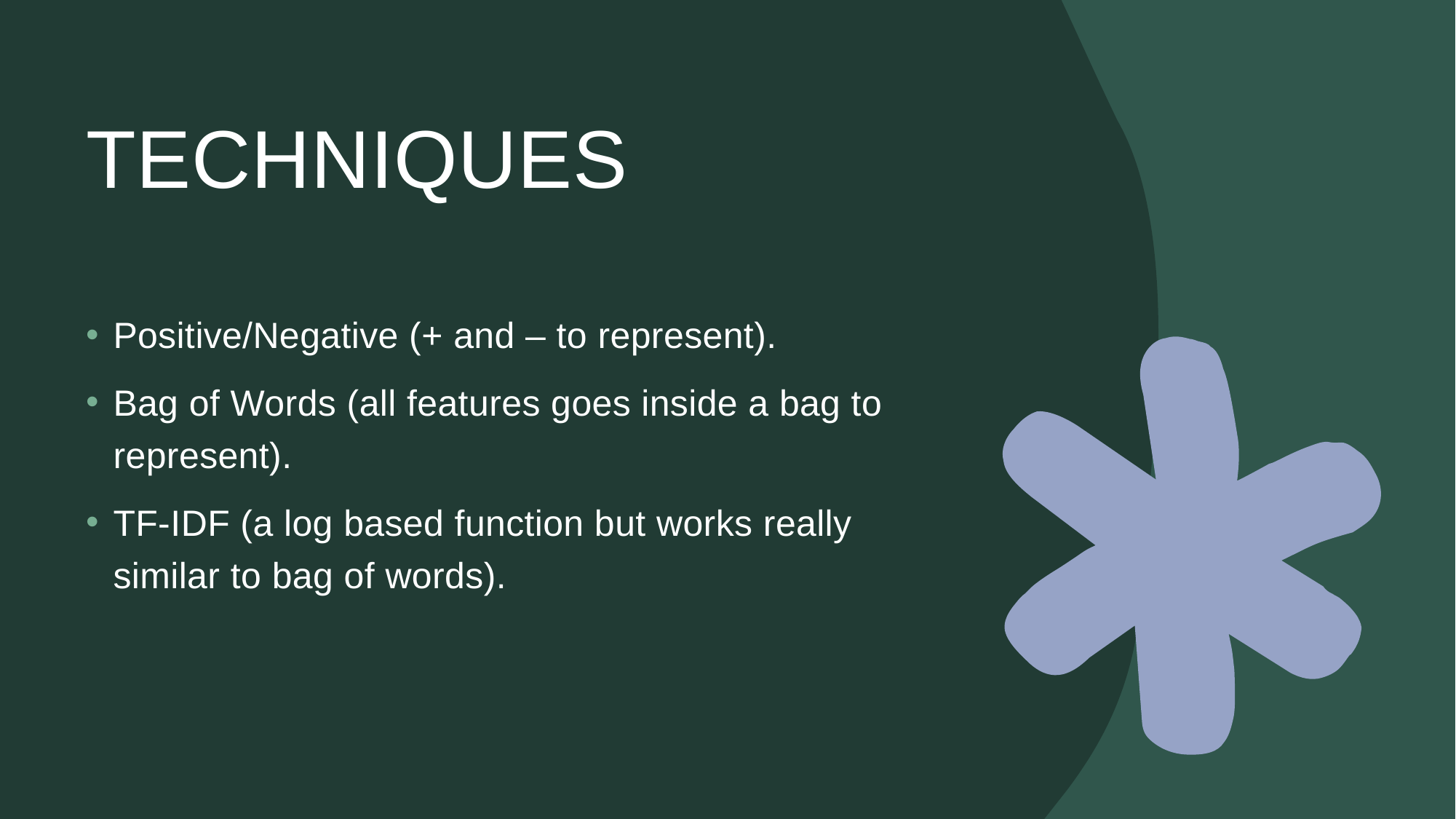

# TECHNIQUES
Positive/Negative (+ and – to represent).
Bag of Words (all features goes inside a bag to represent).
TF-IDF (a log based function but works really similar to bag of words).